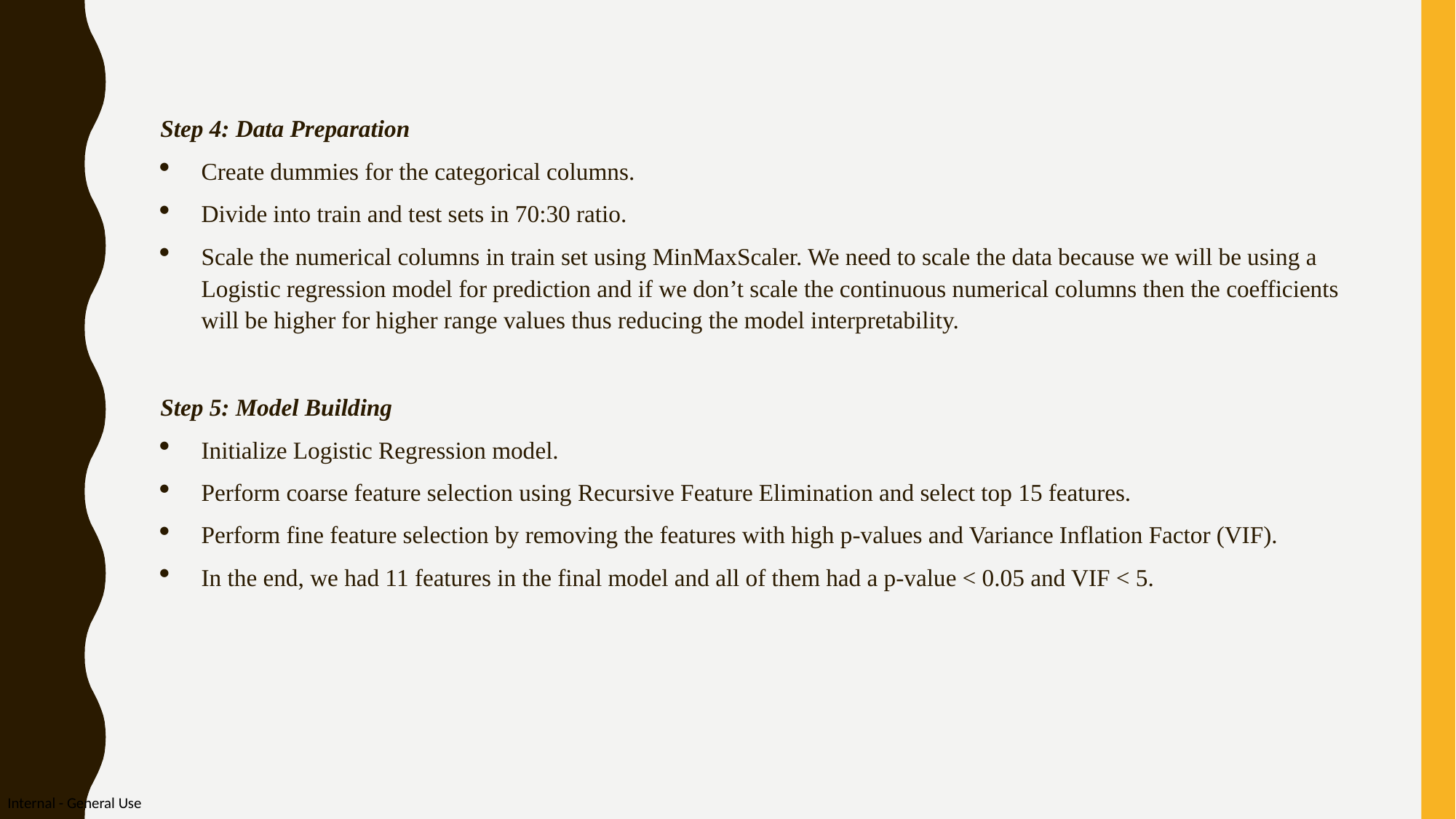

Step 4: Data Preparation
Create dummies for the categorical columns.
Divide into train and test sets in 70:30 ratio.
Scale the numerical columns in train set using MinMaxScaler. We need to scale the data because we will be using a Logistic regression model for prediction and if we don’t scale the continuous numerical columns then the coefficients will be higher for higher range values thus reducing the model interpretability.

Step 5: Model Building
Initialize Logistic Regression model.
Perform coarse feature selection using Recursive Feature Elimination and select top 15 features.
Perform fine feature selection by removing the features with high p-values and Variance Inflation Factor (VIF).
In the end, we had 11 features in the final model and all of them had a p-value < 0.05 and VIF < 5.